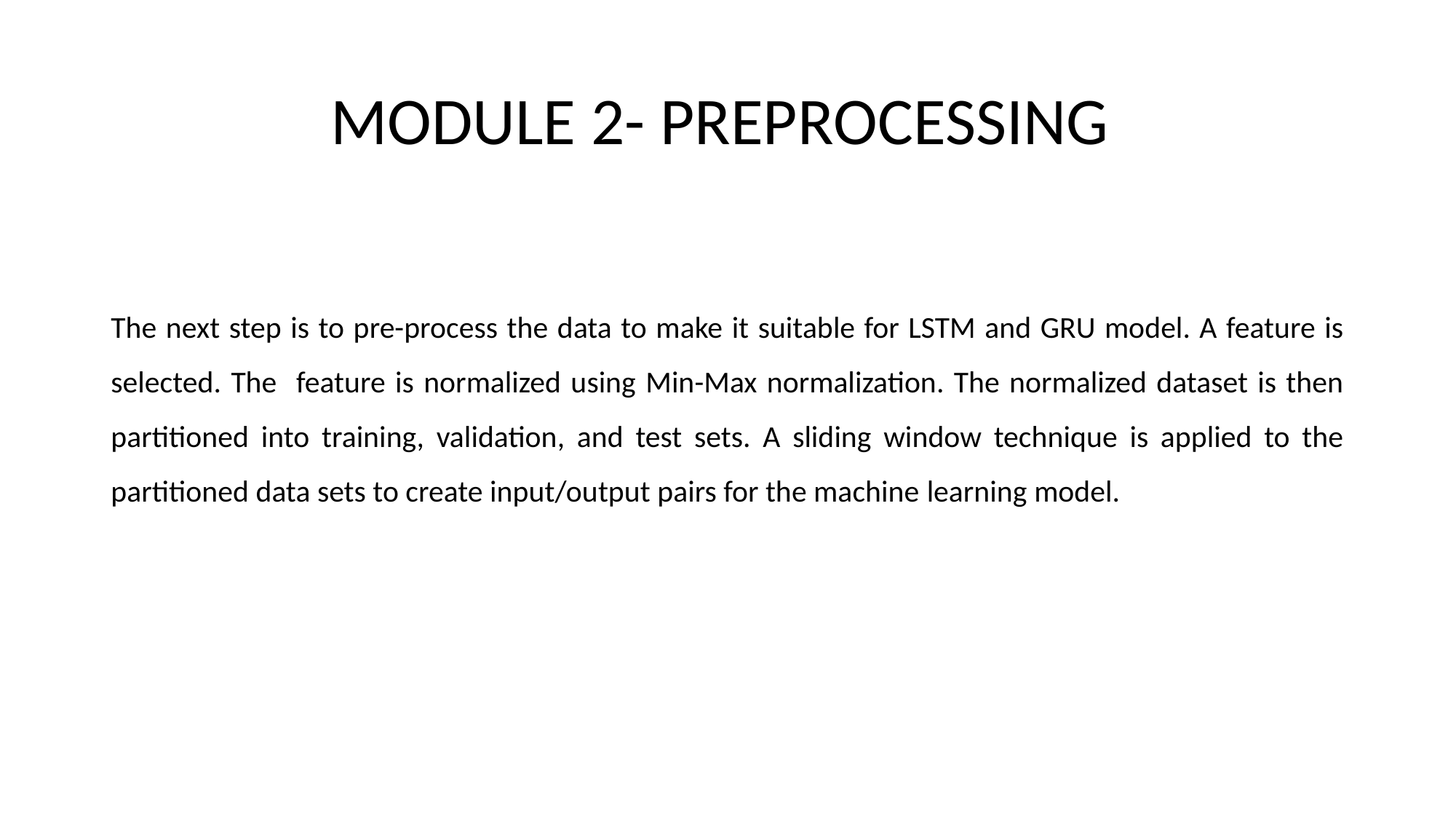

# MODULE 2- PREPROCESSING

The next step is to pre-process the data to make it suitable for LSTM and GRU model. A feature is selected. The  feature is normalized using Min-Max normalization. The normalized dataset is then partitioned into training, validation, and test sets. A sliding window technique is applied to the partitioned data sets to create input/output pairs for the machine learning model.